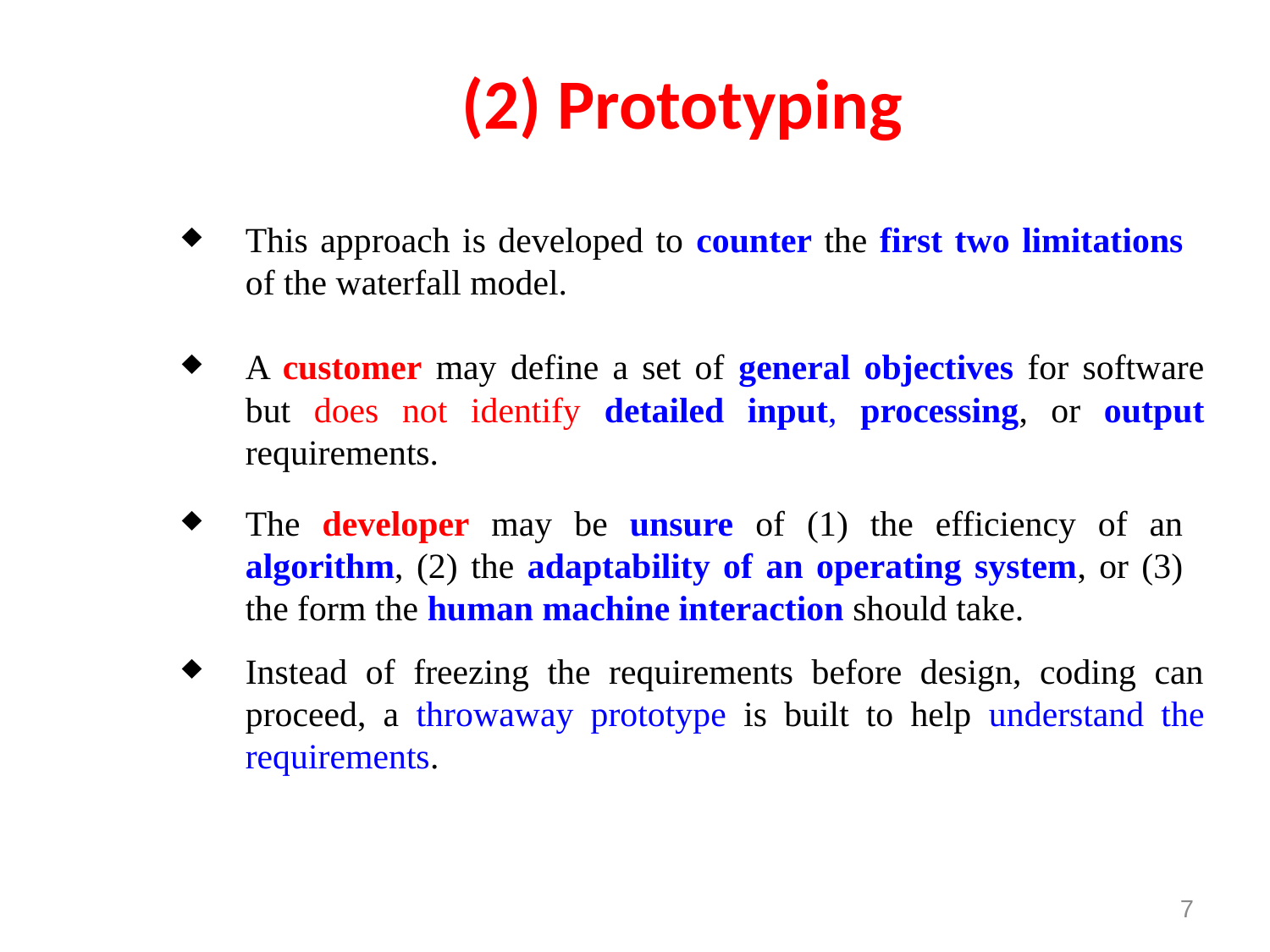

(2) Prototyping
This approach is developed to counter the first two limitations of the waterfall model.
A customer may define a set of general objectives for software but does not identify detailed input, processing, or output requirements.
The developer may be unsure of (1) the efficiency of an algorithm, (2) the adaptability of an operating system, or (3) the form the human machine interaction should take.
Instead of freezing the requirements before design, coding can proceed, a throwaway prototype is built to help understand the requirements.
7